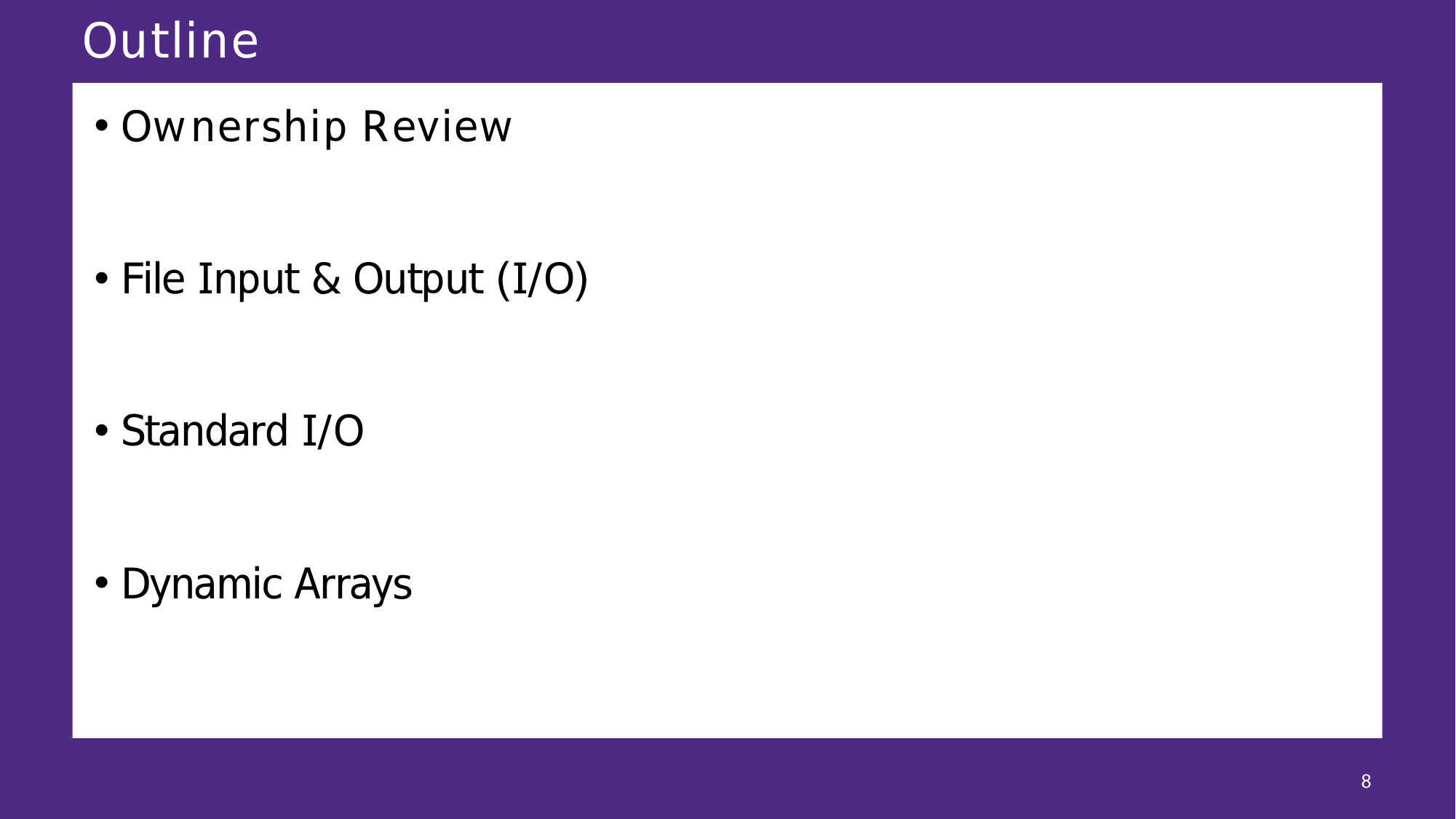

# Outline
Ownership Review

File Input & Output (I/O)

Standard I/O

Dynamic Arrays
8